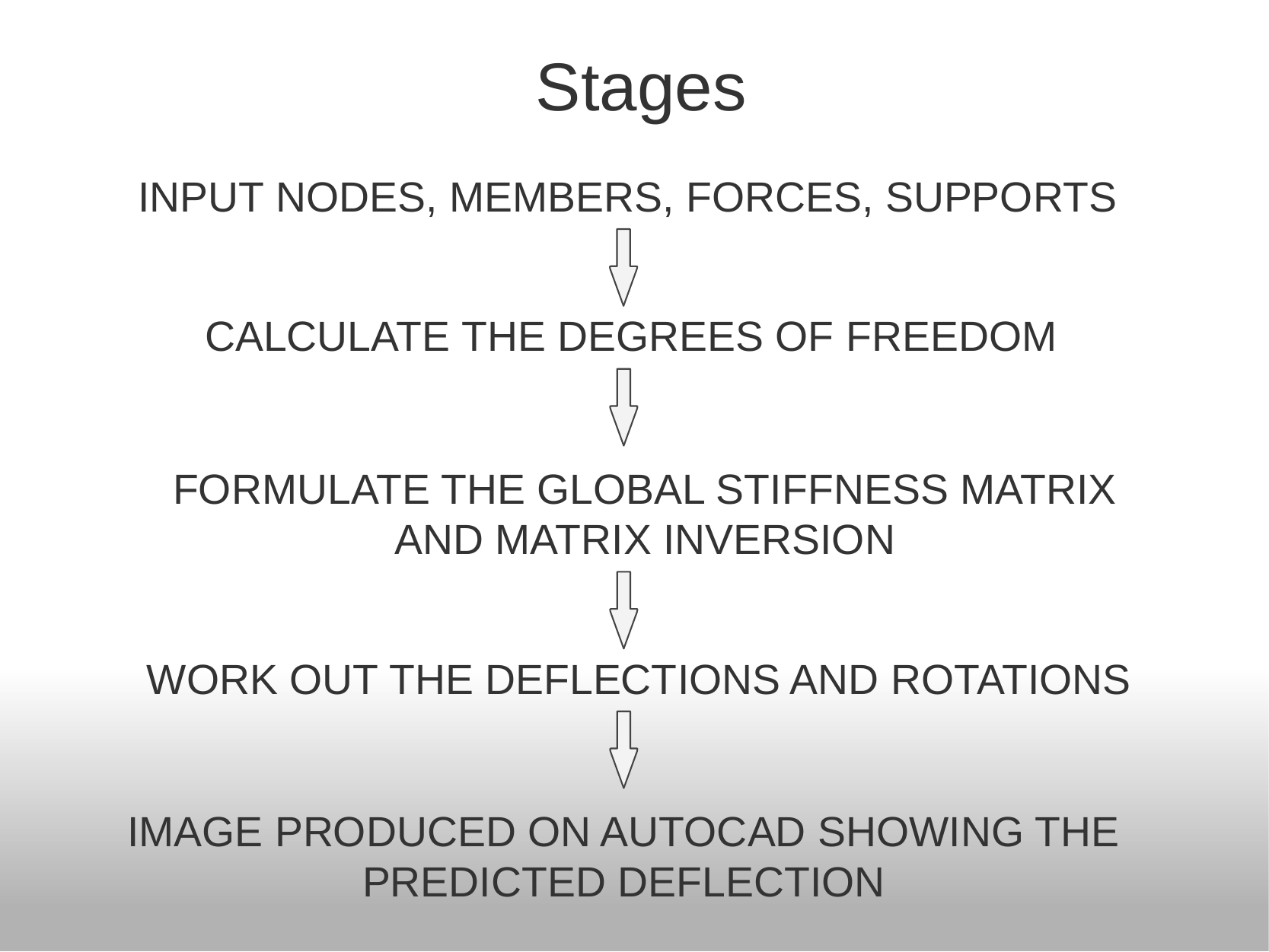

# Stages
INPUT NODES, MEMBERS, FORCES, SUPPORTS

CALCULATE THE DEGREES OF FREEDOM

FORMULATE THE GLOBAL STIFFNESS MATRIX AND MATRIX INVERSION

WORK OUT THE DEFLECTIONS AND ROTATIONS

IMAGE PRODUCED ON AUTOCAD SHOWING THE PREDICTED DEFLECTION